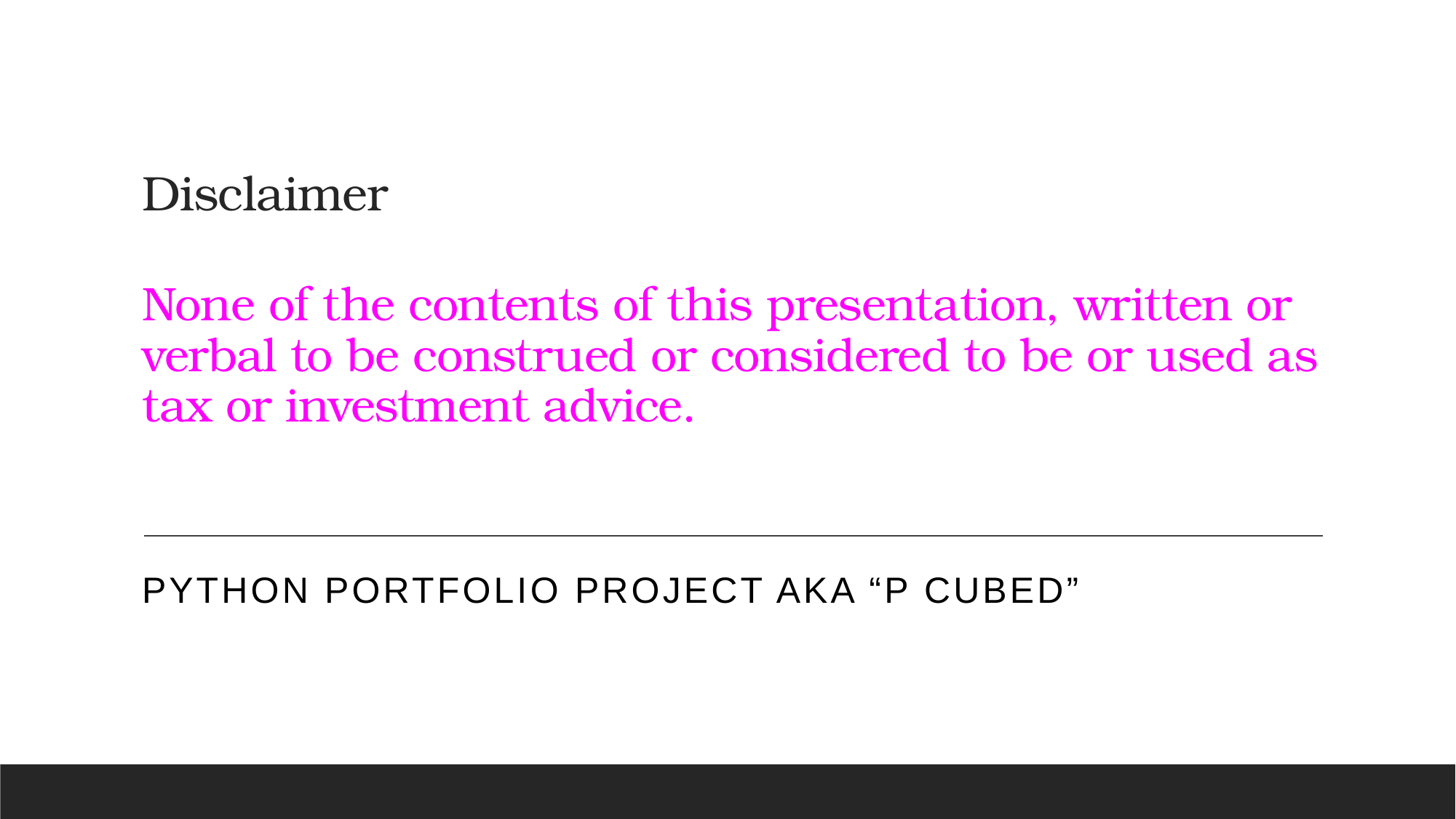

# Disclaimer None of the contents of this presentation, written or verbal to be construed or considered to be or used as tax or investment advice.
Python PORTFOLIo Project aka “P Cubed”